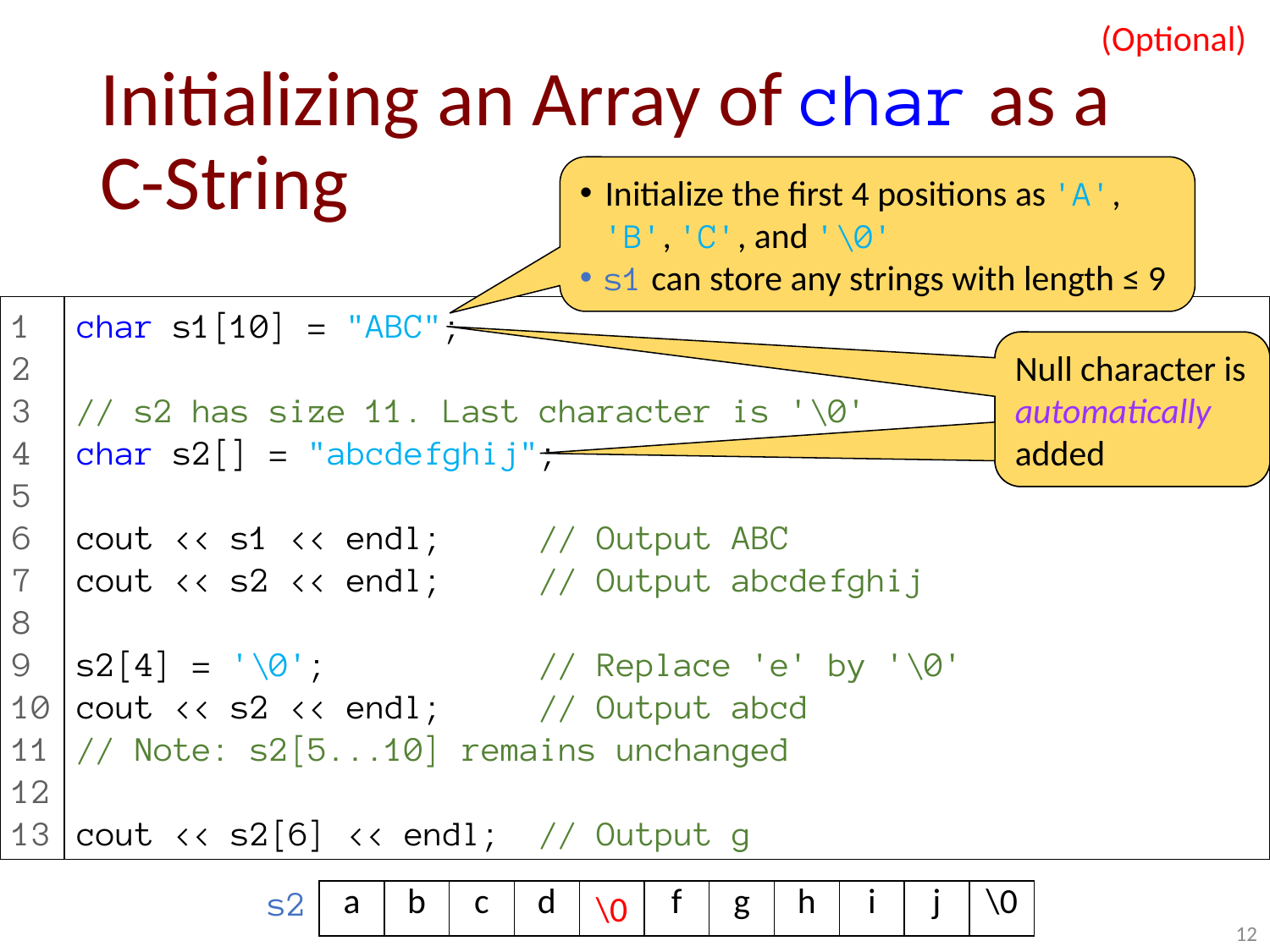

(Optional)
# Initializing an Array of char as a C-String
Initialize the first 4 positions as 'A', 'B', 'C', and '\0'
s1 can store any strings with length ≤ 9
1
2
3
4
5
6
7
8
9
10
11
12
13
char s1[10] = "ABC";

// s2 has size 11. Last character is '\0'
char s2[] = "abcdefghij";

cout << s1 << endl;     // Output ABC
cout << s2 << endl;     // Output abcdefghij

s2[4] = '\0';           // Replace 'e' by '\0'
cout << s2 << endl;     // Output abcd
// Note: s2[5...10] remains unchanged

cout << s2[6] << endl;  // Output g
Null character is automatically added
Null character is automatically added
| s2 | a | b | c | d | e | f | g | h | i | j | \0 |
| --- | --- | --- | --- | --- | --- | --- | --- | --- | --- | --- | --- |
\0
12